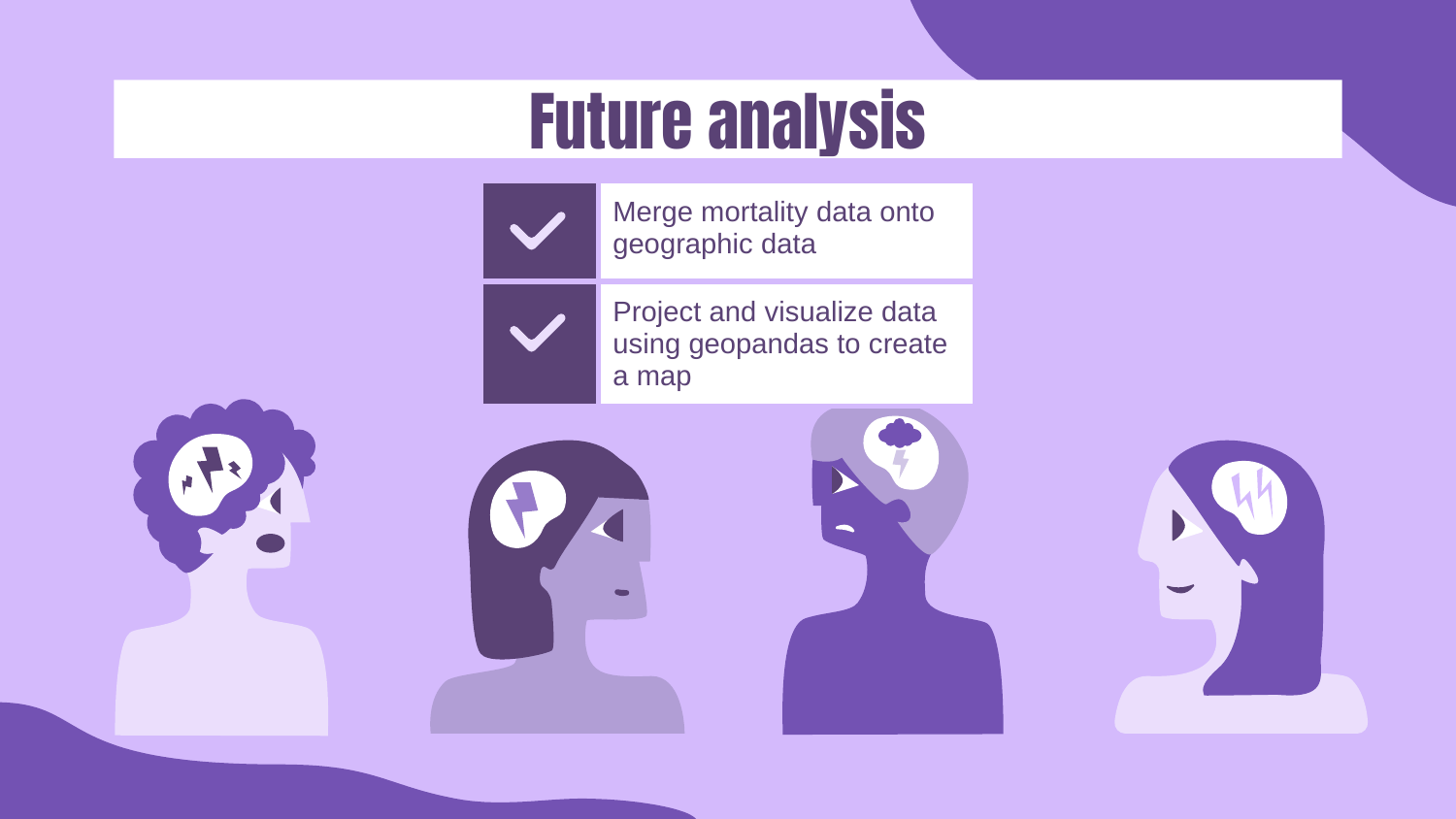

# Future analysis
|  | Merge mortality data onto geographic data |
| --- | --- |
|  | Project and visualize data using geopandas to create a map |